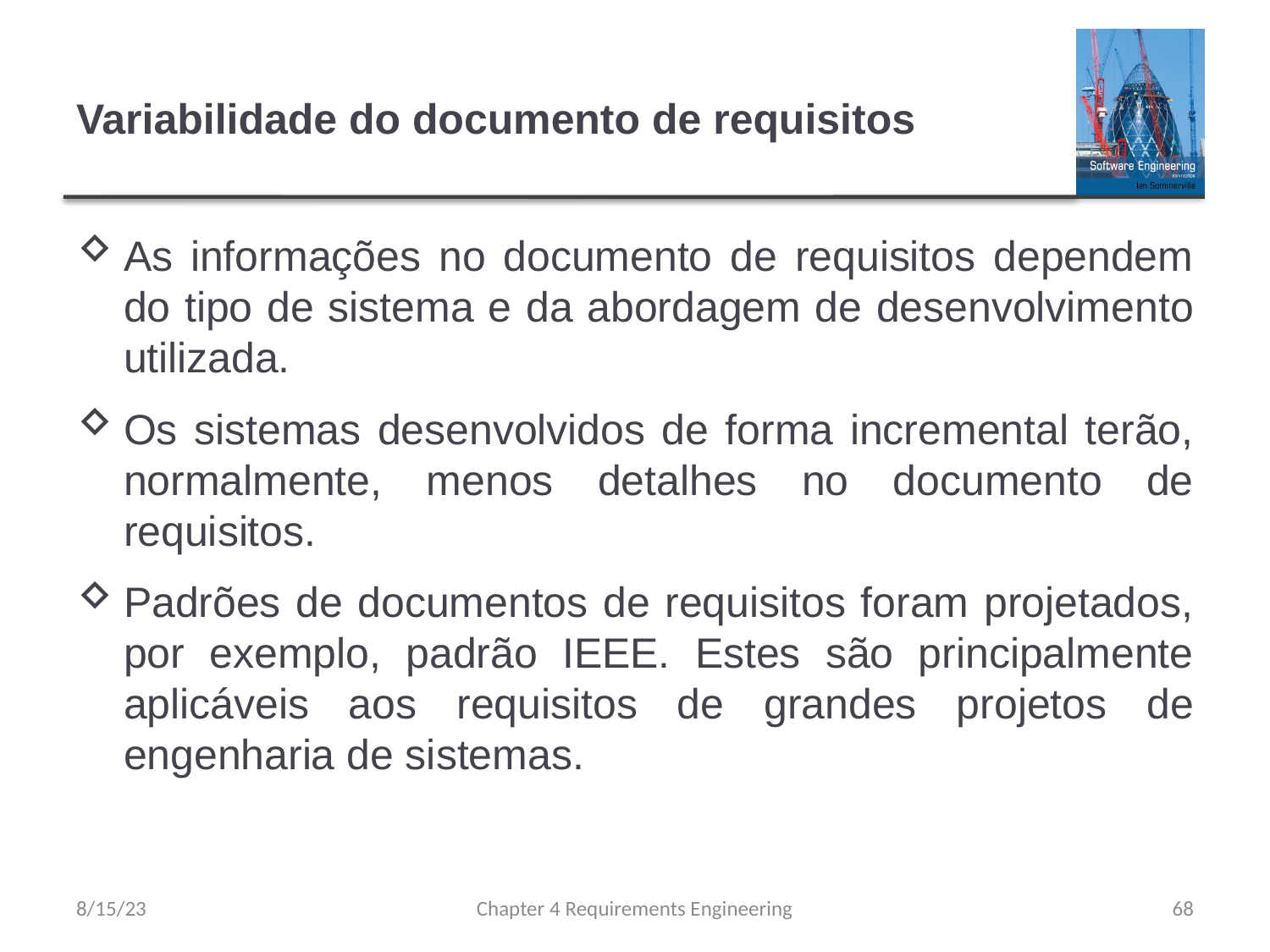

# Variabilidade do documento de requisitos
As informações no documento de requisitos dependem do tipo de sistema e da abordagem de desenvolvimento utilizada.
Os sistemas desenvolvidos de forma incremental terão, normalmente, menos detalhes no documento de requisitos.
Padrões de documentos de requisitos foram projetados, por exemplo, padrão IEEE. Estes são principalmente aplicáveis aos requisitos de grandes projetos de engenharia de sistemas.
8/15/23
Chapter 4 Requirements Engineering
68